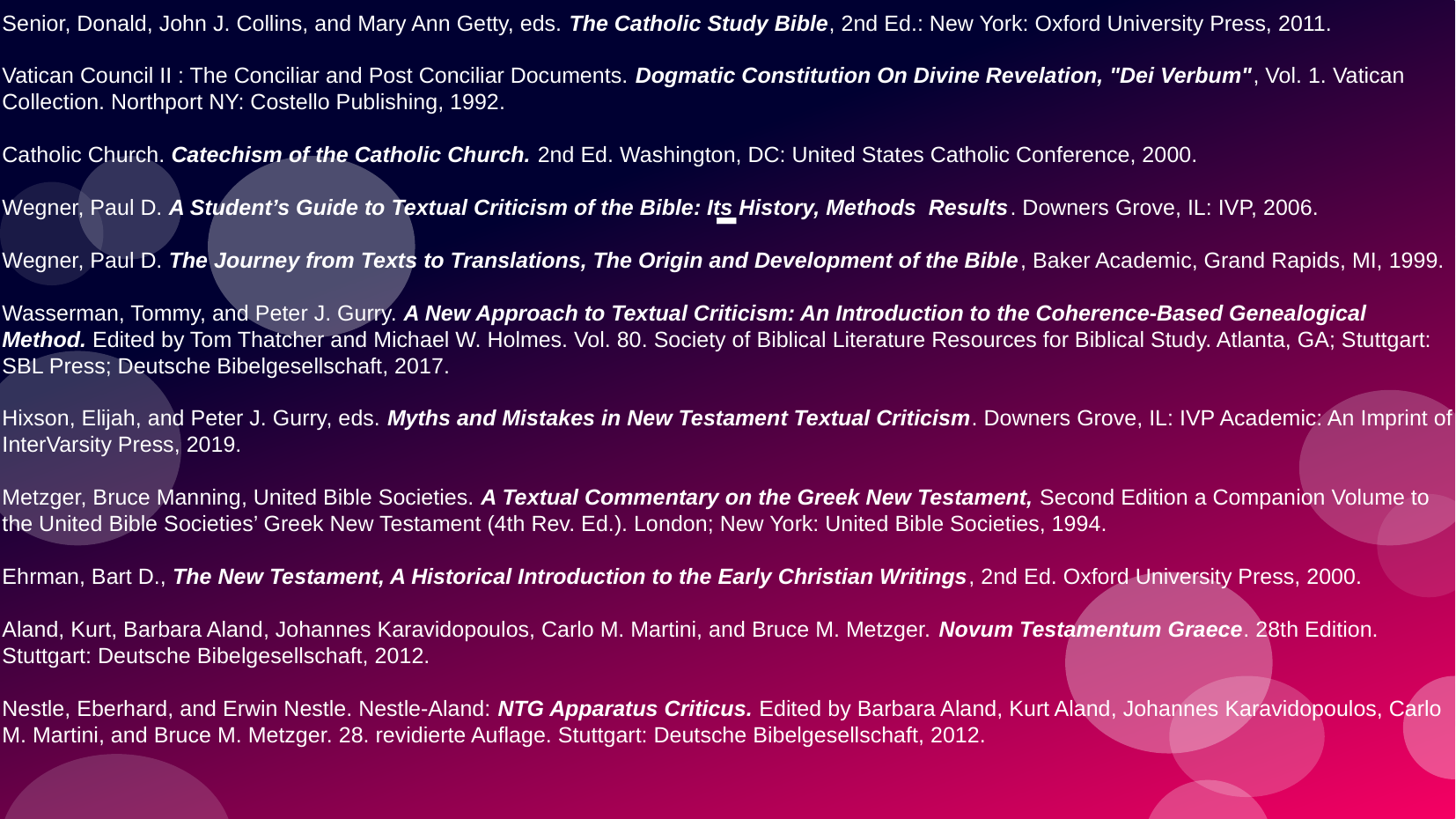

Senior, Donald, John J. Collins, and Mary Ann Getty, eds. The Catholic Study Bible, 2nd Ed.: New York: Oxford University Press, 2011.

Vatican Council II : The Conciliar and Post Conciliar Documents. Dogmatic Constitution On Divine Revelation, "Dei Verbum", Vol. 1. Vatican Collection. Northport NY: Costello Publishing, 1992.

Catholic Church. Catechism of the Catholic Church. 2nd Ed. Washington, DC: United States Catholic Conference, 2000.

Wegner, Paul D. A Student’s Guide to Textual Criticism of the Bible: Its History, Methods  Results. Downers Grove, IL: IVP, 2006.

Wegner, Paul D. The Journey from Texts to Translations, The Origin and Development of the Bible, Baker Academic, Grand Rapids, MI, 1999.

Wasserman, Tommy, and Peter J. Gurry. A New Approach to Textual Criticism: An Introduction to the Coherence-Based Genealogical Method. Edited by Tom Thatcher and Michael W. Holmes. Vol. 80. Society of Biblical Literature Resources for Biblical Study. Atlanta, GA; Stuttgart: SBL Press; Deutsche Bibelgesellschaft, 2017.

Hixson, Elijah, and Peter J. Gurry, eds. Myths and Mistakes in New Testament Textual Criticism. Downers Grove, IL: IVP Academic: An Imprint of InterVarsity Press, 2019.

Metzger, Bruce Manning, United Bible Societies. A Textual Commentary on the Greek New Testament, Second Edition a Companion Volume to the United Bible Societies’ Greek New Testament (4th Rev. Ed.). London; New York: United Bible Societies, 1994.

Ehrman, Bart D., The New Testament, A Historical Introduction to the Early Christian Writings, 2nd Ed. Oxford University Press, 2000.

Aland, Kurt, Barbara Aland, Johannes Karavidopoulos, Carlo M. Martini, and Bruce M. Metzger. Novum Testamentum Graece. 28th Edition. Stuttgart: Deutsche Bibelgesellschaft, 2012.

Nestle, Eberhard, and Erwin Nestle. Nestle-Aland: NTG Apparatus Criticus. Edited by Barbara Aland, Kurt Aland, Johannes Karavidopoulos, Carlo M. Martini, and Bruce M. Metzger. 28. revidierte Auflage. Stuttgart: Deutsche Bibelgesellschaft, 2012.
-